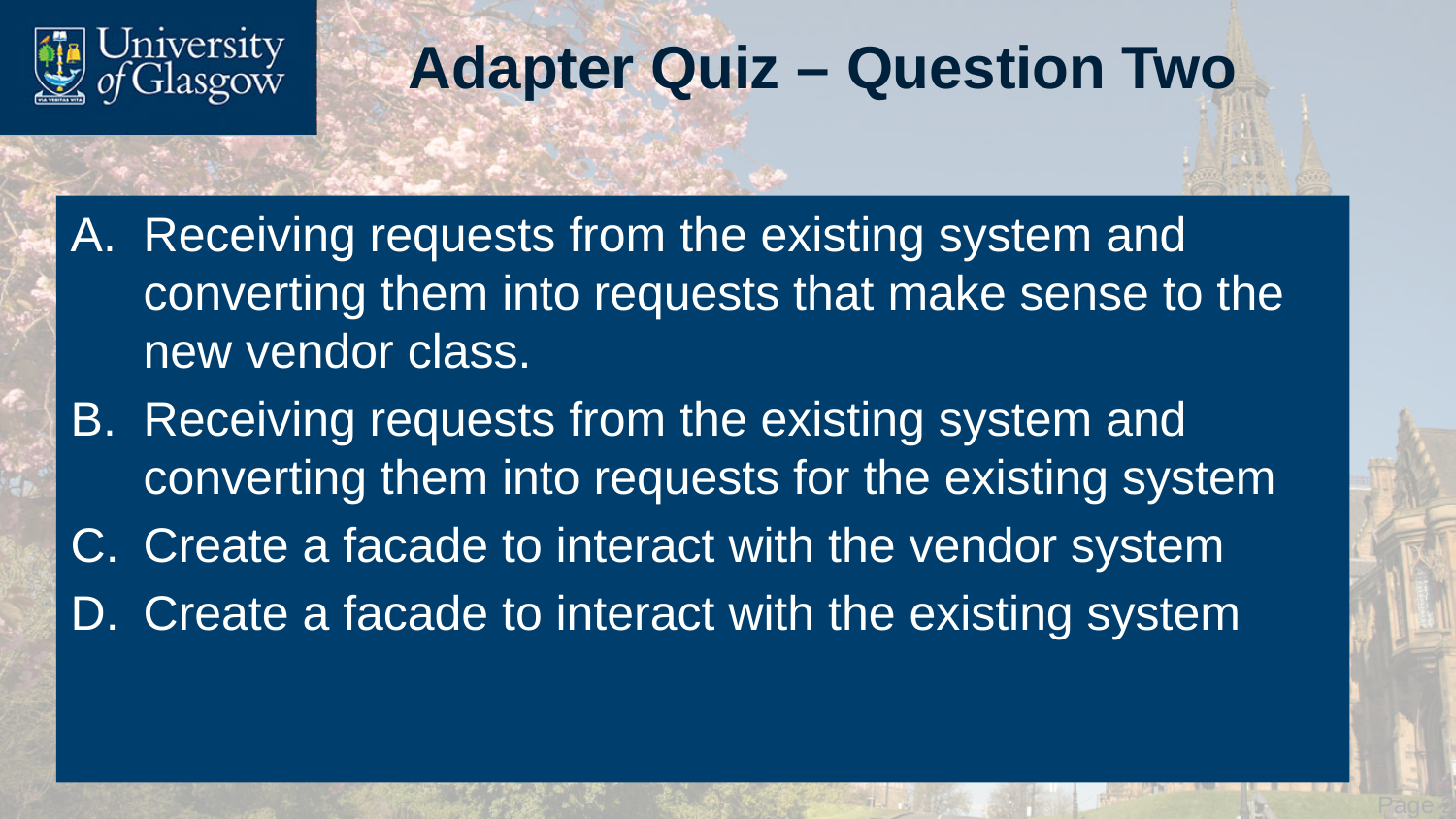

# Adapter Quiz – Question Two
Receiving requests from the existing system and converting them into requests that make sense to the new vendor class.
Receiving requests from the existing system and converting them into requests for the existing system
Create a facade to interact with the vendor system
Create a facade to interact with the existing system
 Page 21